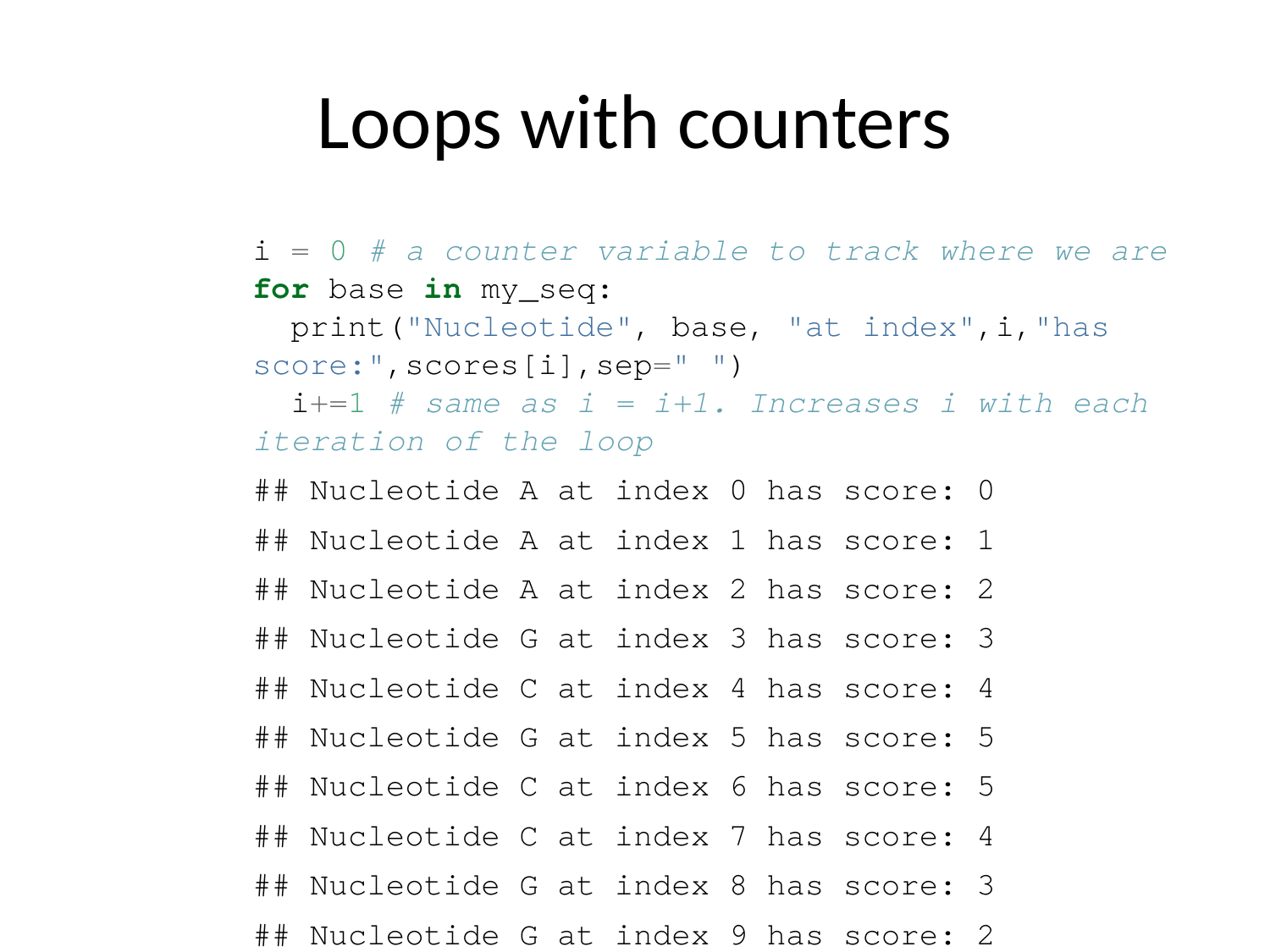

# Loops with counters
i = 0 # a counter variable to track where we are
for base in my_seq:
  print("Nucleotide", base, "at index",i,"has score:",scores[i],sep=" ")
  i+=1 # same as i = i+1. Increases i with each iteration of the loop
## Nucleotide A at index 0 has score: 0
## Nucleotide A at index 1 has score: 1
## Nucleotide A at index 2 has score: 2
## Nucleotide G at index 3 has score: 3
## Nucleotide C at index 4 has score: 4
## Nucleotide G at index 5 has score: 5
## Nucleotide C at index 6 has score: 5
## Nucleotide C at index 7 has score: 4
## Nucleotide G at index 8 has score: 3
## Nucleotide G at index 9 has score: 2
## Nucleotide G at index 10 has score: 1
## Nucleotide A at index 11 has score: 0